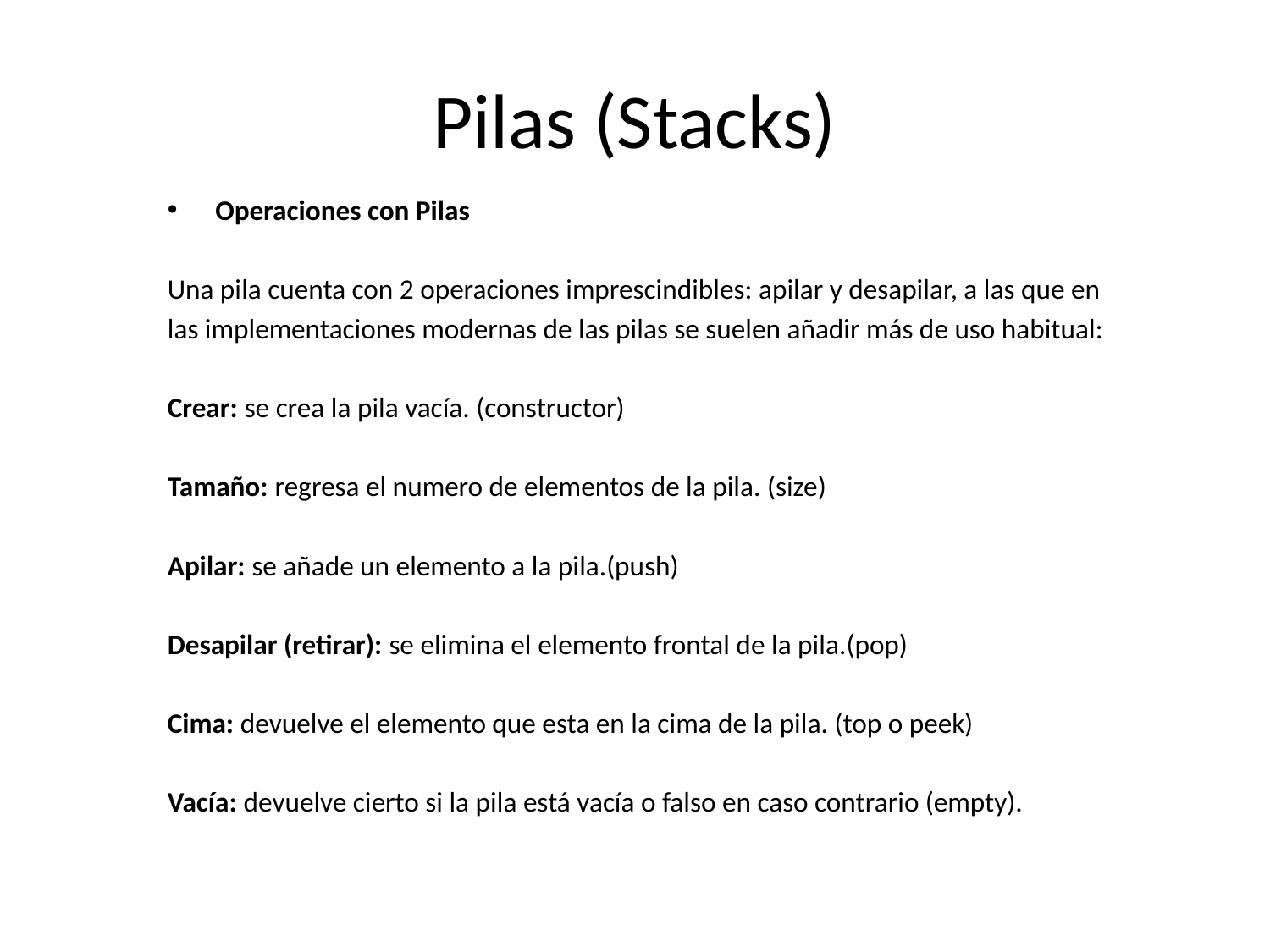

# Pilas (Stacks)
Operaciones con Pilas

Una pila cuenta con 2 operaciones imprescindibles: apilar y desapilar, a las que en
las implementaciones modernas de las pilas se suelen añadir más de uso habitual:

Crear: se crea la pila vacía. (constructor)

Tamaño: regresa el numero de elementos de la pila. (size)

Apilar: se añade un elemento a la pila.(push)

Desapilar (retirar): se elimina el elemento frontal de la pila.(pop)

Cima: devuelve el elemento que esta en la cima de la pila. (top o peek)

Vacía: devuelve cierto si la pila está vacía o falso en caso contrario (empty).